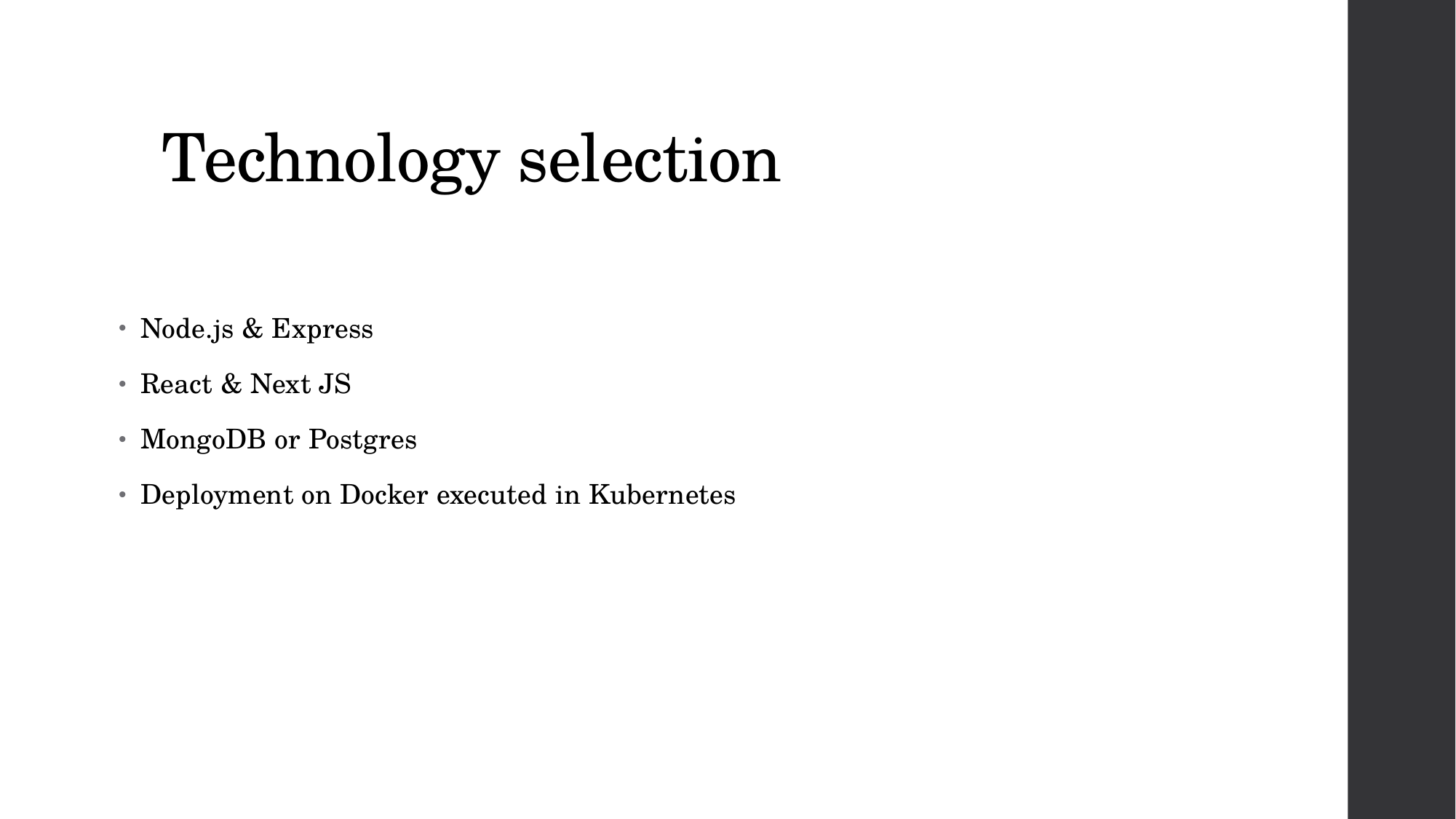

# Technology selection
Node.js & Express
React & Next JS
MongoDB or Postgres
Deployment on Docker executed in Kubernetes